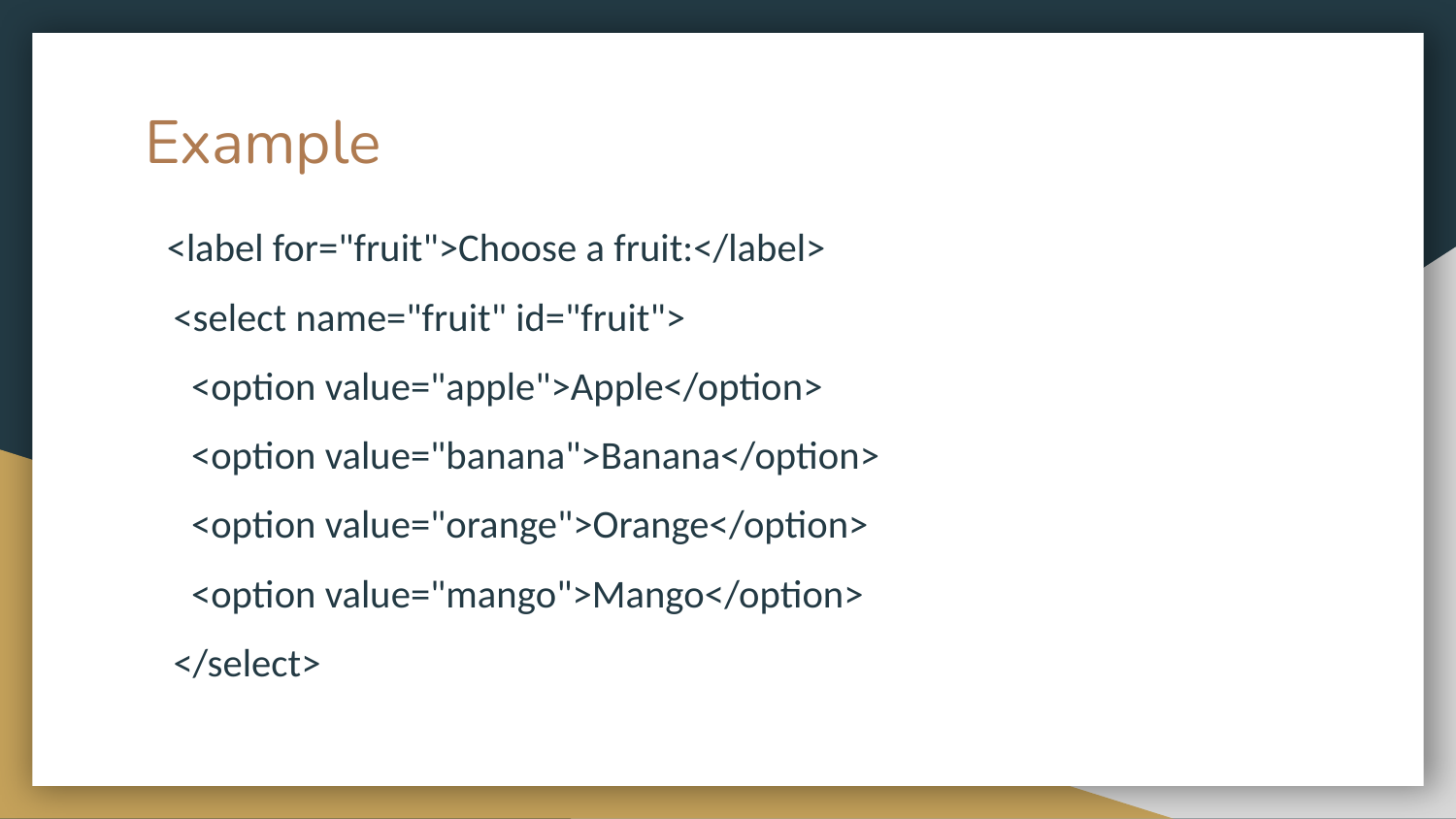

# Example
  <label for="fruit">Choose a fruit:</label>
  <select name="fruit" id="fruit">
    <option value="apple">Apple</option>
    <option value="banana">Banana</option>
    <option value="orange">Orange</option>
    <option value="mango">Mango</option>
  </select>